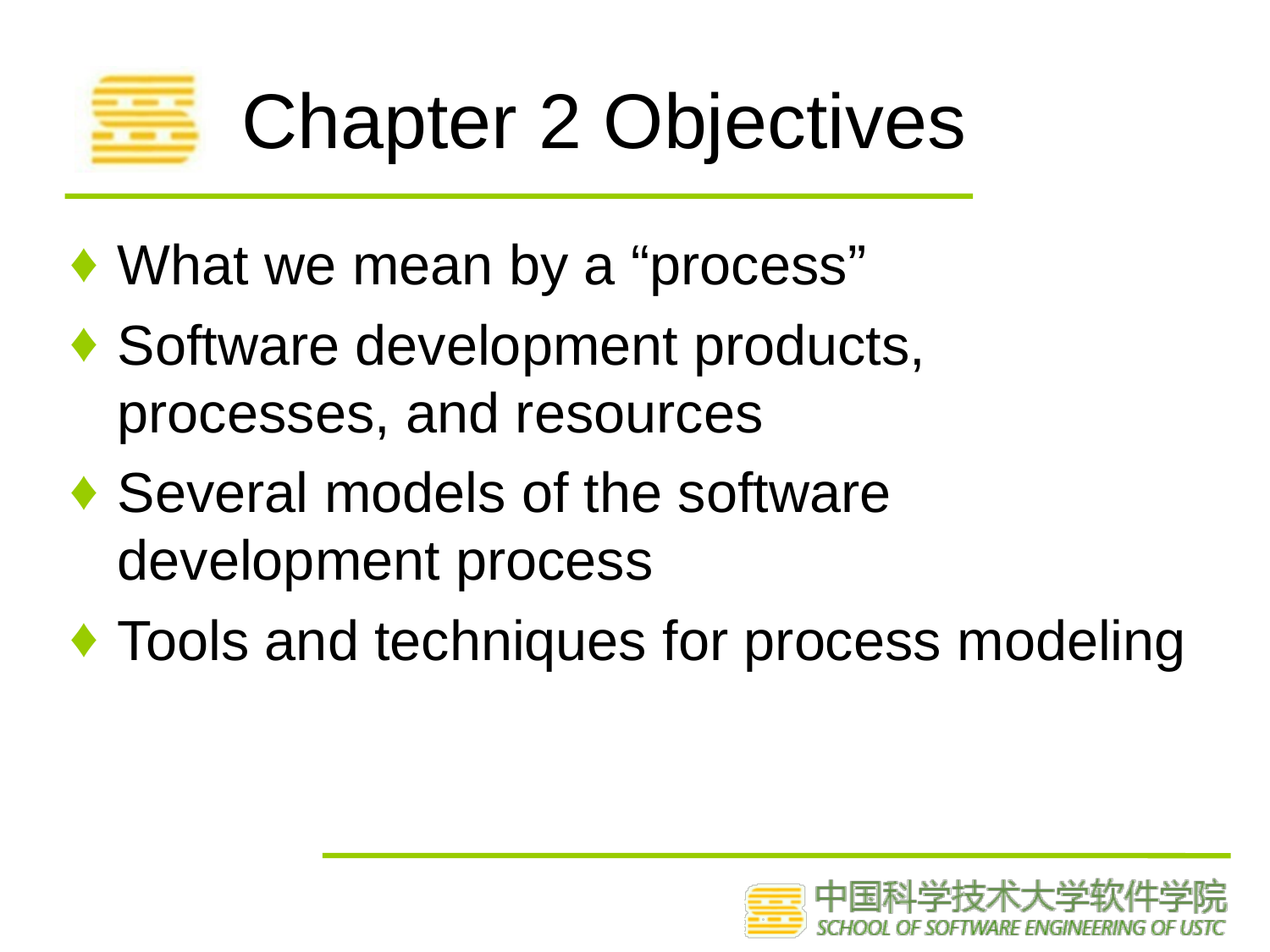

# Chapter 2 Objectives
What we mean by a “process”
Software development products, processes, and resources
Several models of the software development process
Tools and techniques for process modeling